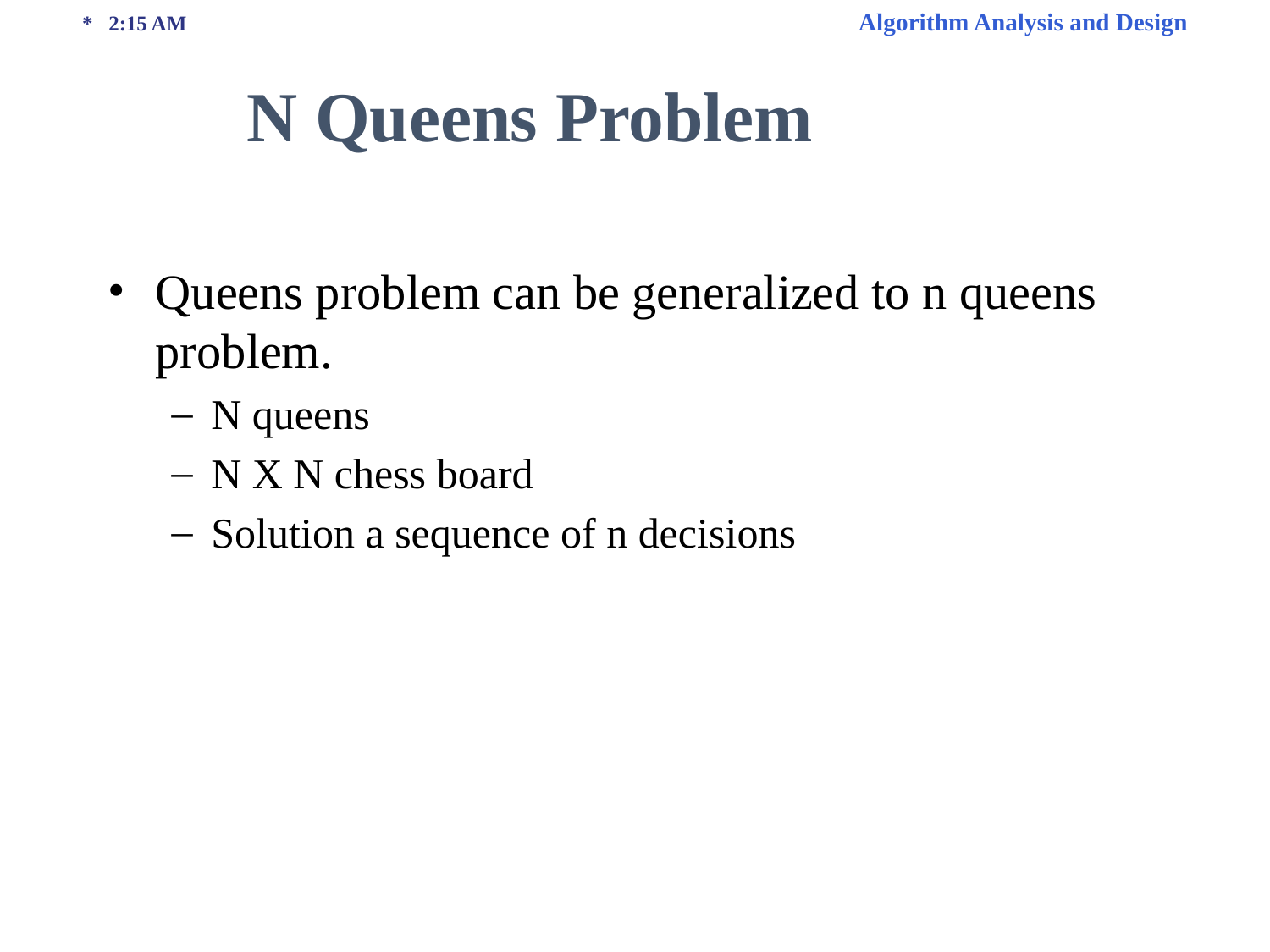

*   2:15 AM                                                                                                                               Algorithm Analysis and Design
N Queens Problem
Queens problem can be generalized to n queens problem.
N queens
N X N chess board
Solution a sequence of n decisions